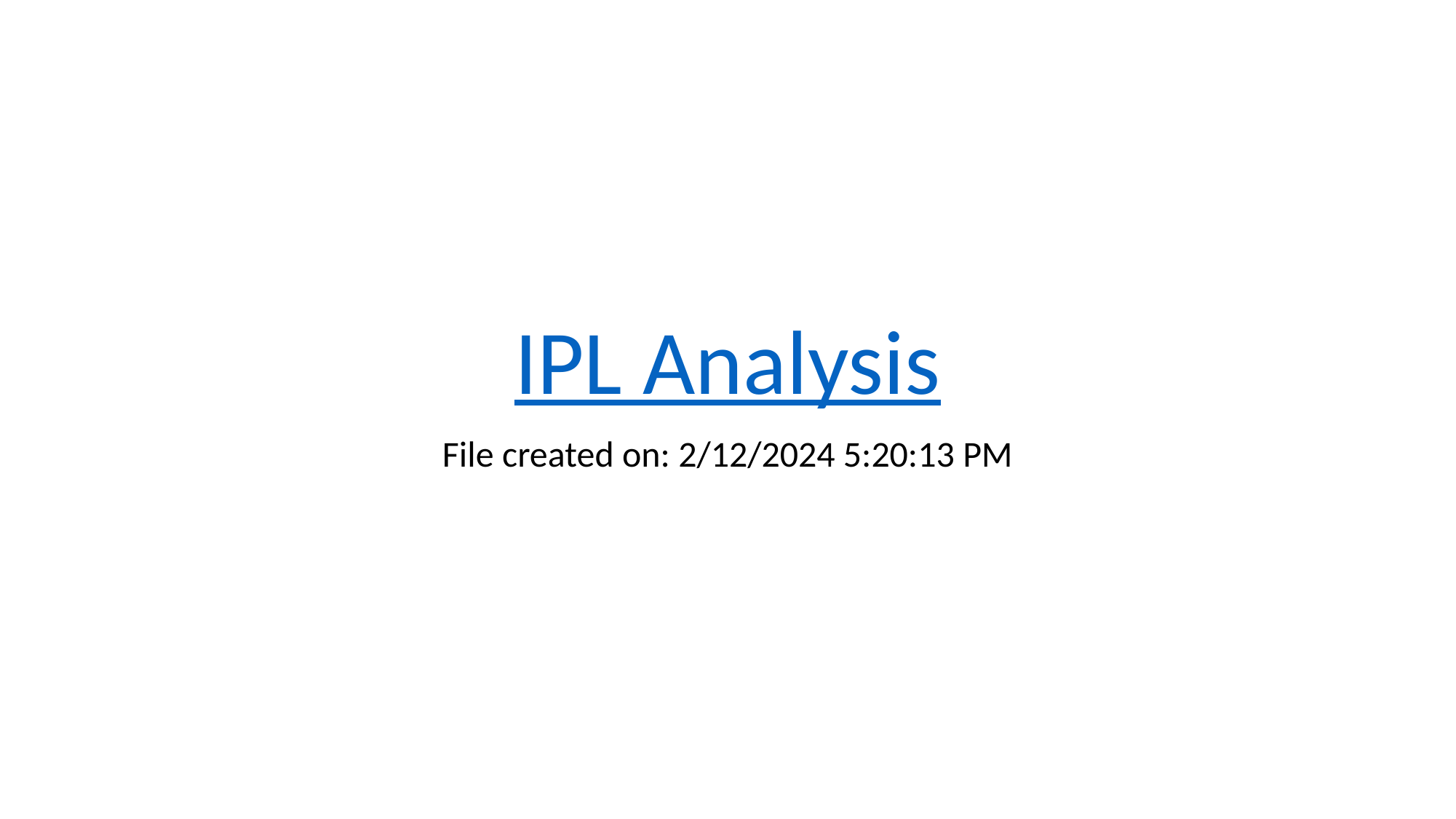

# IPL Analysis
File created on: 2/12/2024 5:20:13 PM